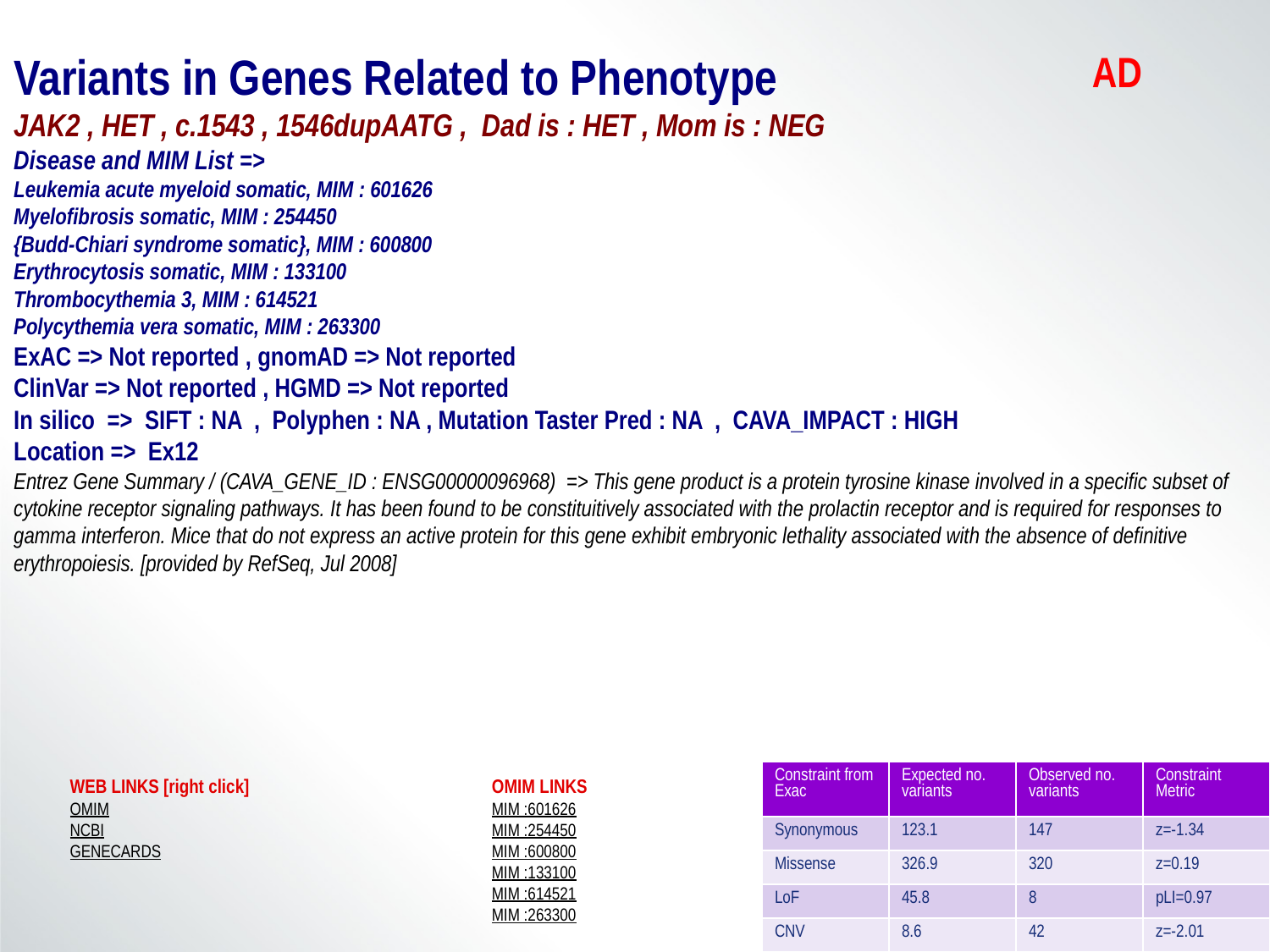

Variants in Genes Related to Phenotype
JAK2 , HET , c.1543 , 1546dupAATG ,  Dad is : HET , Mom is : NEG
Disease and MIM List =>
Leukemia acute myeloid somatic, MIM : 601626
Myelofibrosis somatic, MIM : 254450
{Budd-Chiari syndrome somatic}, MIM : 600800
Erythrocytosis somatic, MIM : 133100
Thrombocythemia 3, MIM : 614521
Polycythemia vera somatic, MIM : 263300
ExAC => Not reported , gnomAD => Not reported
ClinVar => Not reported , HGMD => Not reported
In silico  =>  SIFT : NA  ,  Polyphen : NA , Mutation Taster Pred : NA  ,  CAVA_IMPACT : HIGH
Location =>  Ex12
Entrez Gene Summary / (CAVA_GENE_ID : ENSG00000096968)  => This gene product is a protein tyrosine kinase involved in a specific subset of cytokine receptor signaling pathways. It has been found to be constituitively associated with the prolactin receptor and is required for responses to gamma interferon. Mice that do not express an active protein for this gene exhibit embryonic lethality associated with the absence of definitive erythropoiesis. [provided by RefSeq, Jul 2008]

AD

WEB LINKS [right click]
OMIM
NCBI
GENECARDS

OMIM LINKS
MIM :601626
MIM :254450
MIM :600800
MIM :133100
MIM :614521
MIM :263300
| Constraint from Exac | Expected no. variants | Observed no. variants | Constraint Metric |
| --- | --- | --- | --- |
| Synonymous | 123.1 | 147 | z=-1.34 |
| Missense | 326.9 | 320 | z=0.19 |
| LoF | 45.8 | 8 | pLI=0.97 |
| CNV | 8.6 | 42 | z=-2.01 |